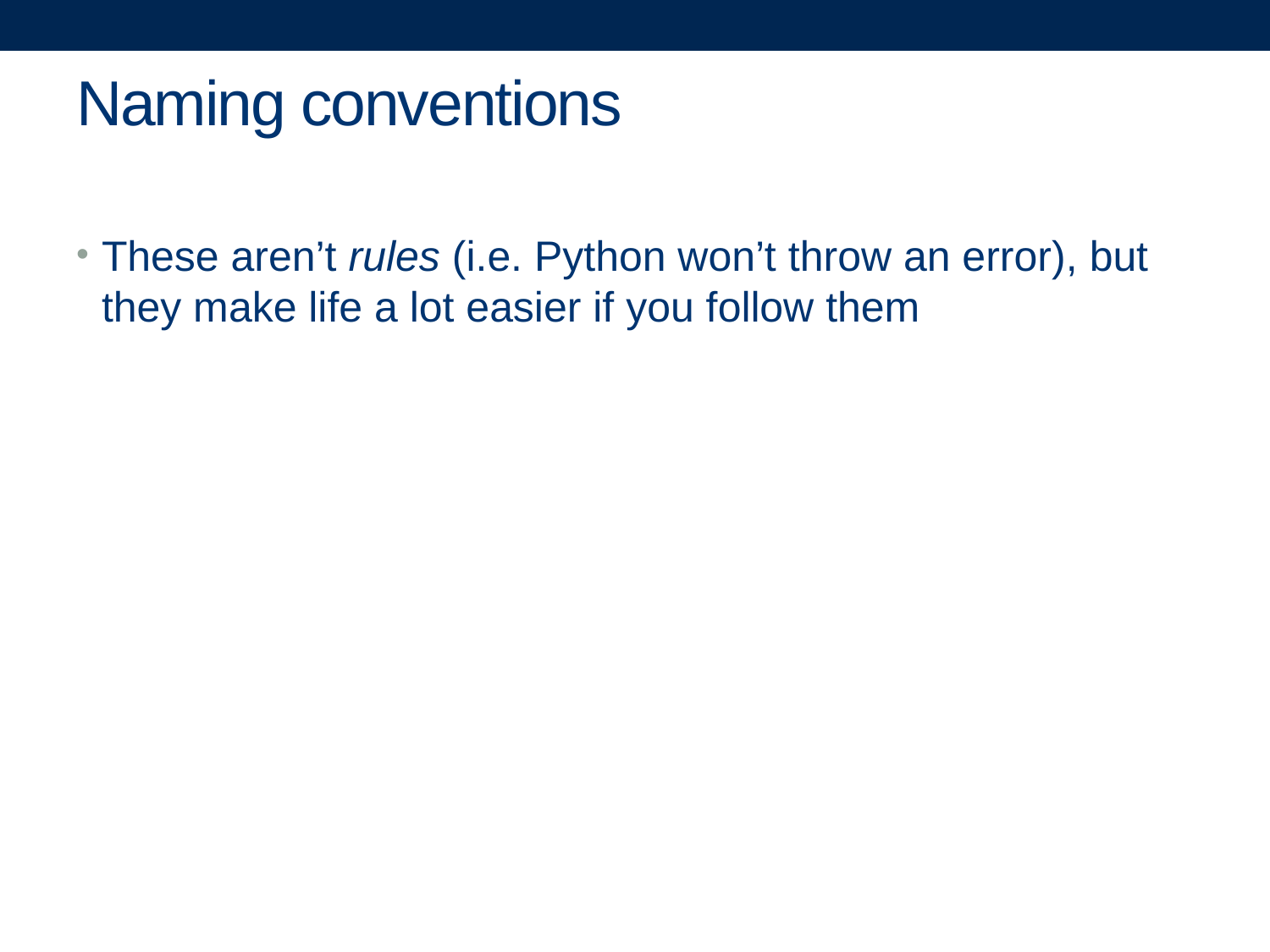

# Naming conventions
These aren’t rules (i.e. Python won’t throw an error), but they make life a lot easier if you follow them